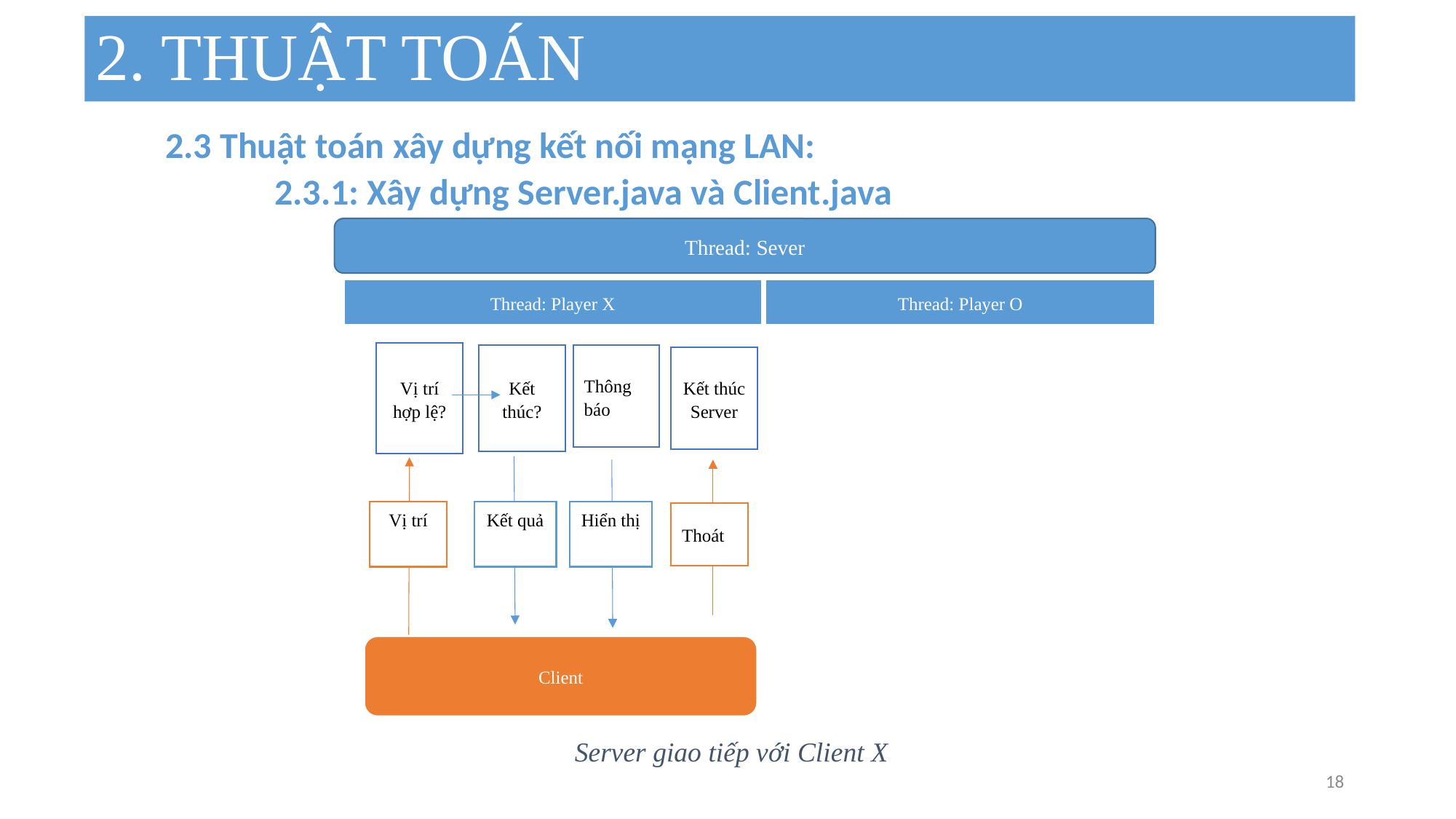

# 2. THUẬT TOÁN
2.3 Thuật toán xây dựng kết nối mạng LAN:
	2.3.1: Xây dựng Server.java và Client.java
Thread: Sever
Thread: Player X
Thread: Player O
Vị trí hợp lệ?
Kết thúc?
Thông báo
Kết thúc Server
Kết quả
Vị trí
Hiển thị
Thoát
Client
Server giao tiếp với Client X
18